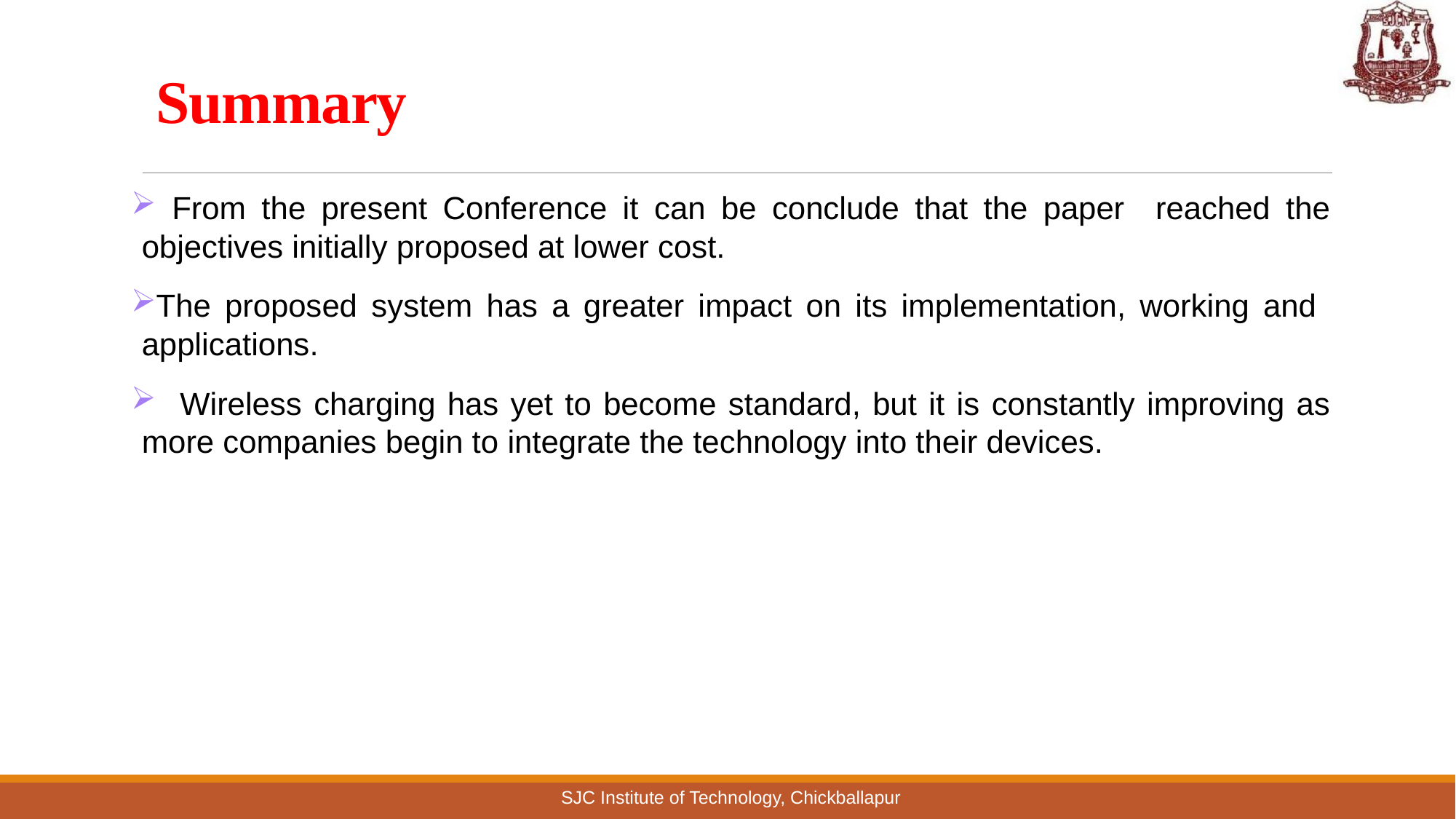

# Summary
 From the present Conference it can be conclude that the paper  reached the objectives initially proposed at lower cost.
The proposed system has a greater impact on its implementation, working and  applications.
  Wireless charging has yet to become standard, but it is constantly improving as more companies begin to integrate the technology into their devices.

18
SJC Institute of Technology, Chickballapur